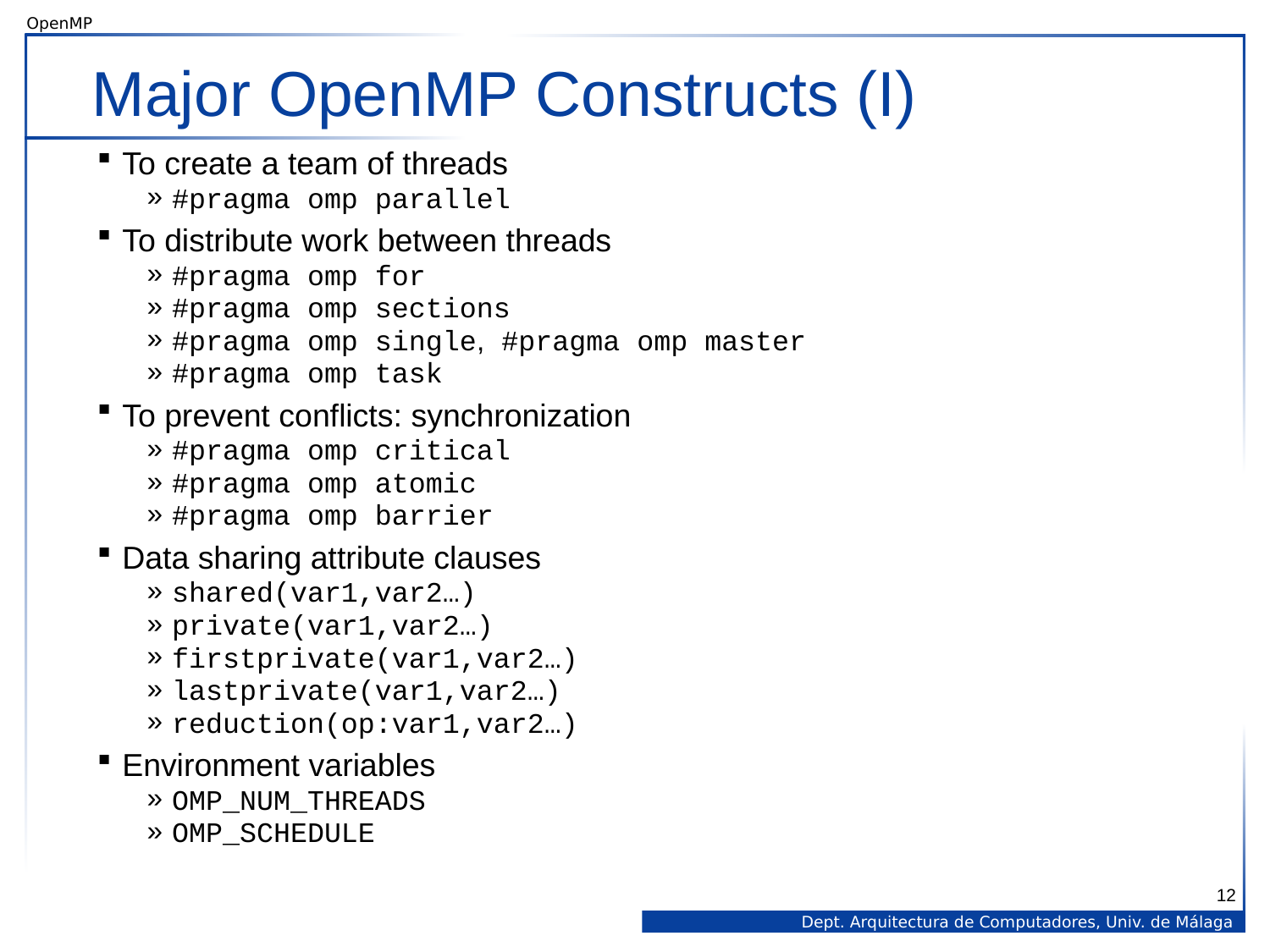

# Major OpenMP Constructs (I)
To create a team of threads
#pragma omp parallel
To distribute work between threads
#pragma omp for
#pragma omp sections
#pragma omp single, #pragma omp master
#pragma omp task
To prevent conflicts: synchronization
#pragma omp critical
#pragma omp atomic
#pragma omp barrier
Data sharing attribute clauses
shared(var1,var2…)
private(var1,var2…)
firstprivate(var1,var2…)
lastprivate(var1,var2…)
reduction(op:var1,var2…)
Environment variables
OMP_NUM_THREADS
OMP_SCHEDULE